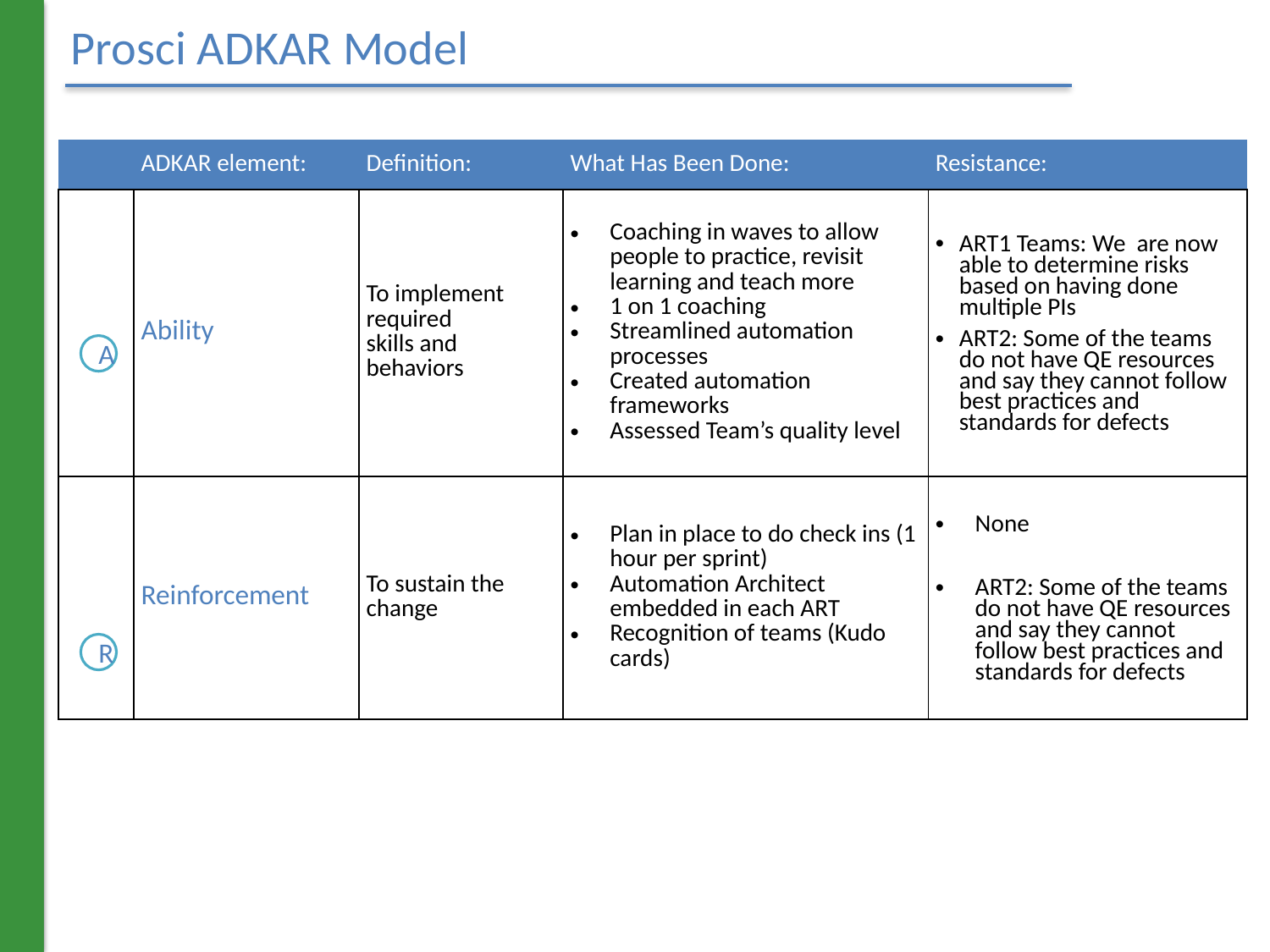

Prosci ADKAR Model
|  | ADKAR element: | Definition: | What Has Been Done: | Resistance: |
| --- | --- | --- | --- | --- |
|  | Ability | To implement required skills and behaviors | Coaching in waves to allow people to practice, revisit learning and teach more 1 on 1 coaching Streamlined automation processes Created automation frameworks Assessed Team’s quality level | ART1 Teams: We are now able to determine risks based on having done multiple PIs ART2: Some of the teams do not have QE resources and say they cannot follow best practices and standards for defects |
|  | Reinforcement | To sustain the change | Plan in place to do check ins (1 hour per sprint) Automation Architect embedded in each ART Recognition of teams (Kudo cards) | None ART2: Some of the teams do not have QE resources and say they cannot follow best practices and standards for defects |
A
R